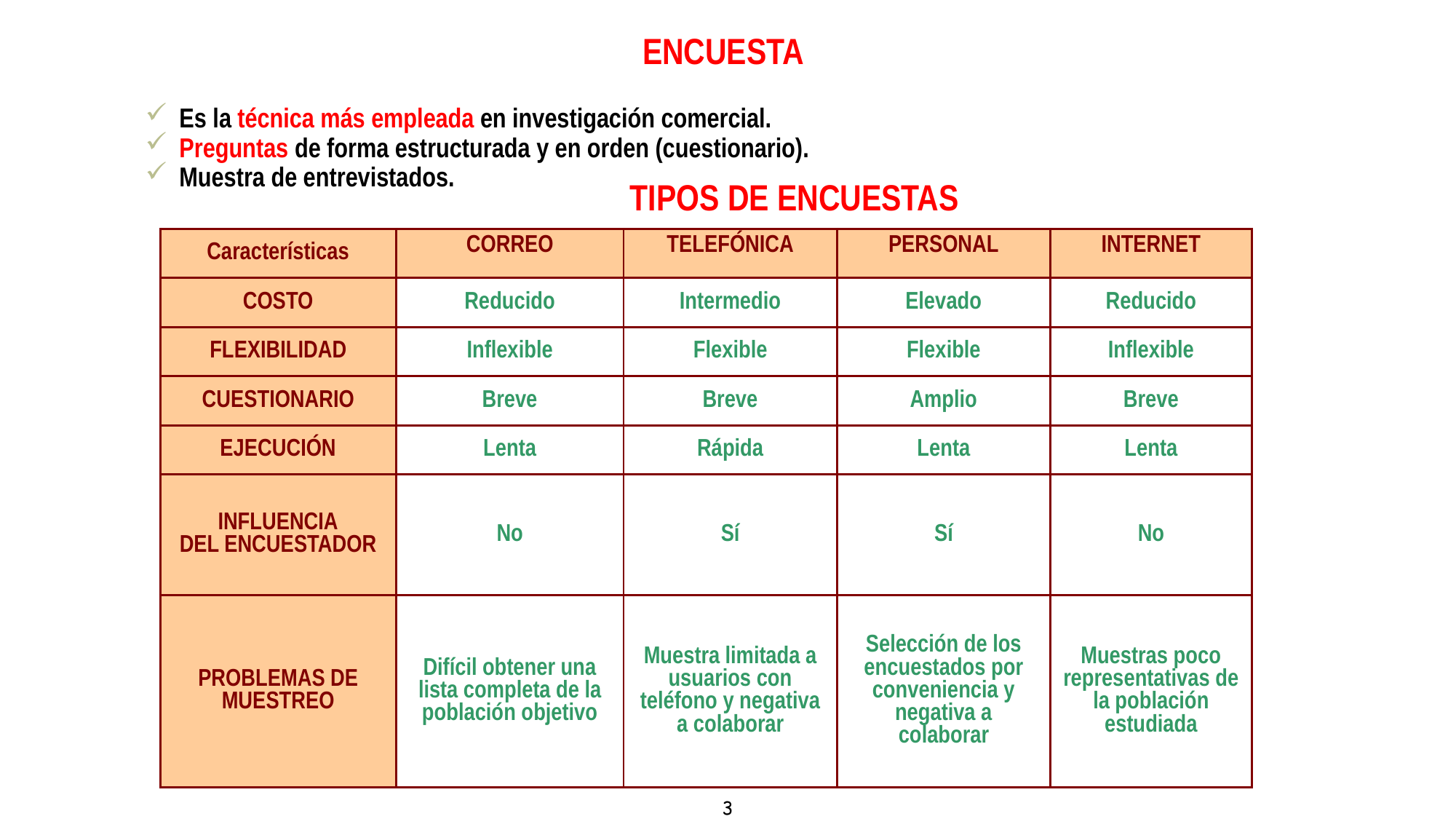

ENCUESTA

Es la técnica más empleada en investigación comercial.
Preguntas de forma estructurada y en orden (cuestionario).
Muestra de entrevistados.
TIPOS DE ENCUESTAS
| Características | CORREO | TELEFÓNICA | PERSONAL | INTERNET |
| --- | --- | --- | --- | --- |
| COSTO | Reducido | Intermedio | Elevado | Reducido |
| FLEXIBILIDAD | Inflexible | Flexible | Flexible | Inflexible |
| CUESTIONARIO | Breve | Breve | Amplio | Breve |
| EJECUCIÓN | Lenta | Rápida | Lenta | Lenta |
| INFLUENCIA DEL ENCUESTADOR | No | Sí | Sí | No |
| PROBLEMAS DE MUESTREO | Difícil obtener una lista completa de la población objetivo | Muestra limitada a usuarios con teléfono y negativa a colaborar | Selección de los encuestados por conveniencia y negativa a colaborar | Muestras poco representativas de la población estudiada |
3